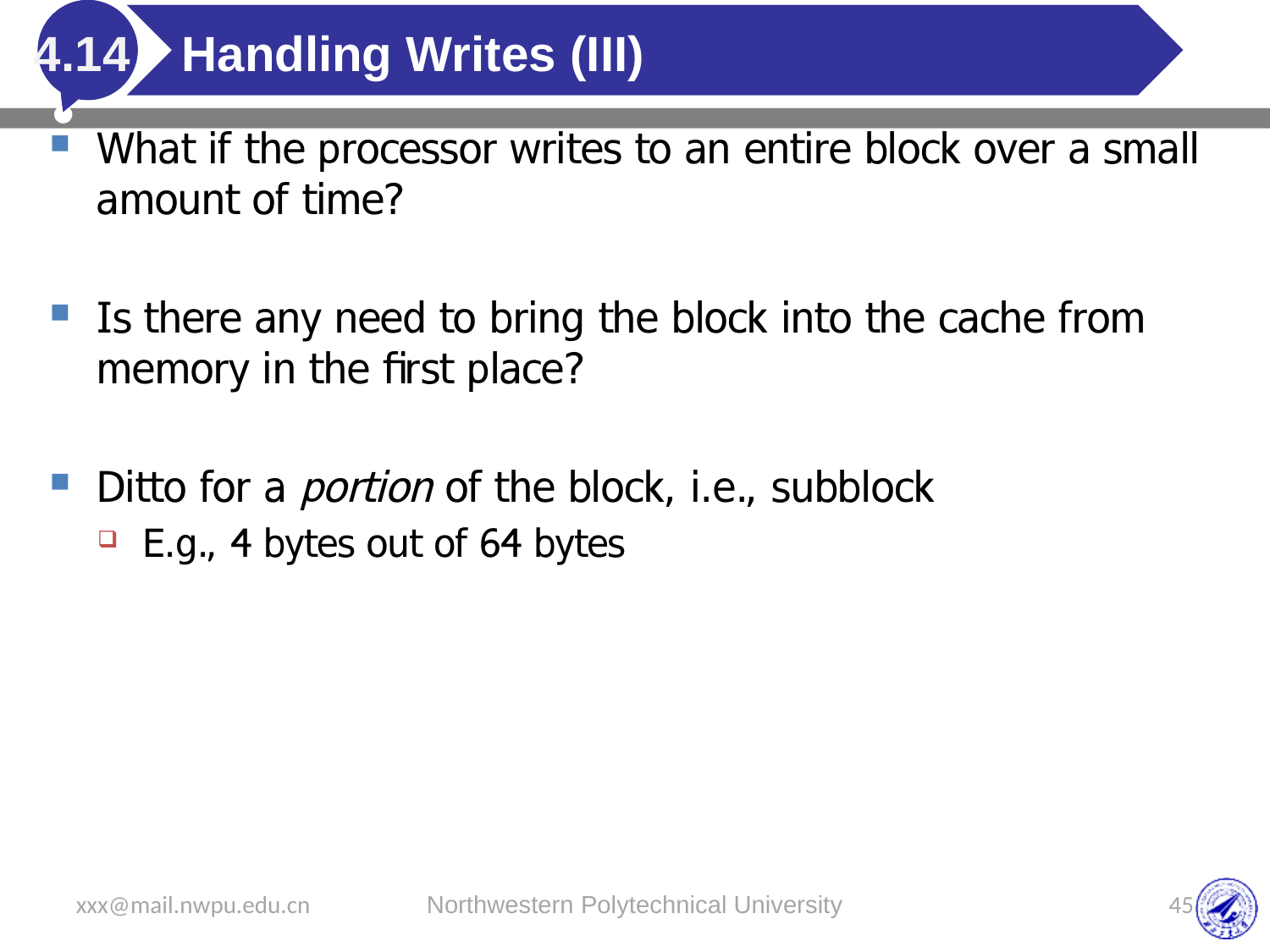

# Handling Writes (III)
4.14
What if the processor writes to an entire block over a small amount of time?

Is there any need to bring the block into the cache from memory in the first place?

Ditto for a portion of the block, i.e., subblock
E.g., 4 bytes out of 64 bytes
xxx@mail.nwpu.edu.cn
Northwestern Polytechnical University
45